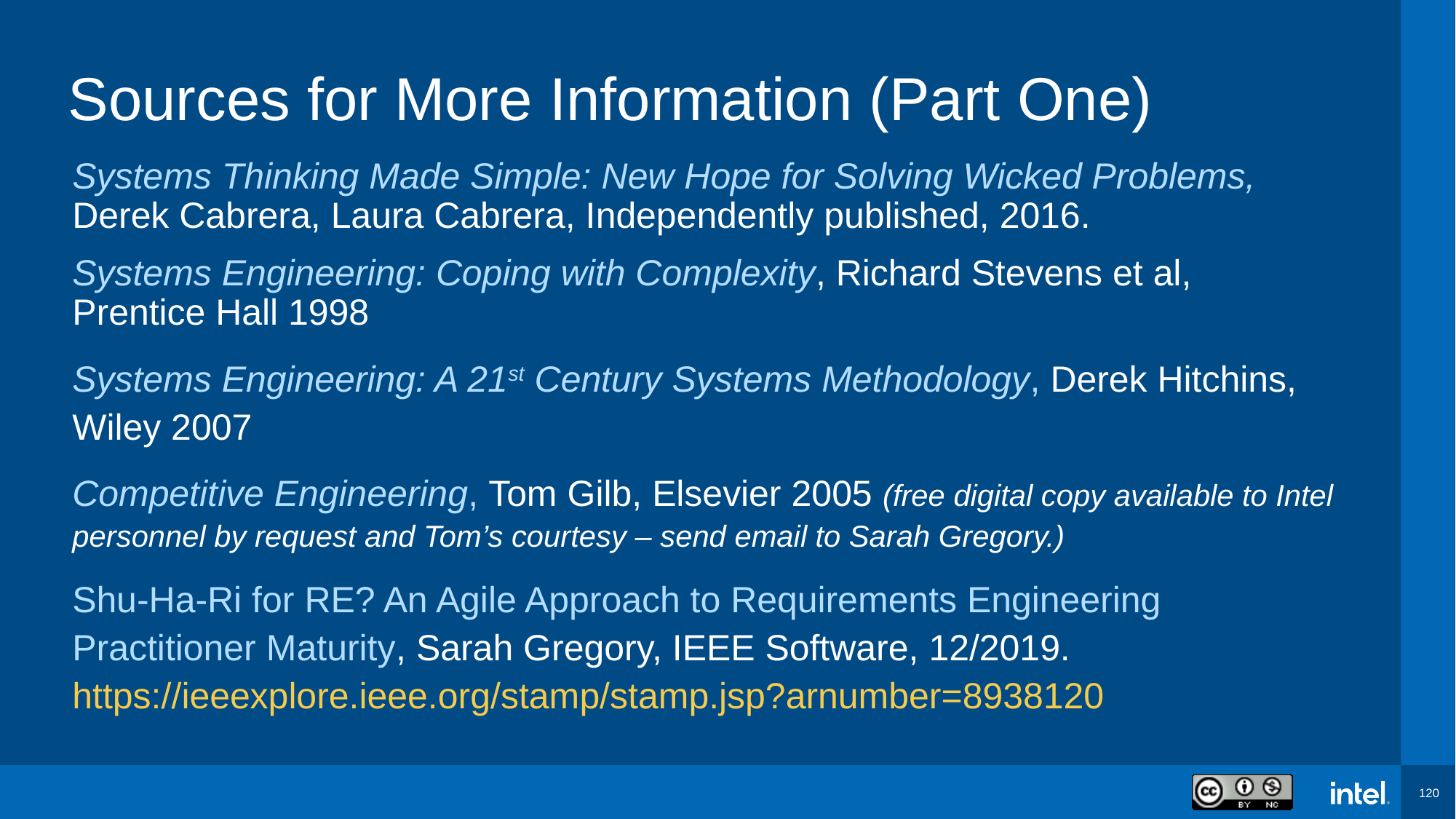

# Sources for More Information (Part One)
Systems Thinking Made Simple: New Hope for Solving Wicked Problems, Derek Cabrera, Laura Cabrera, Independently published, 2016.
Systems Engineering: Coping with Complexity, Richard Stevens et al, Prentice Hall 1998
Systems Engineering: A 21st Century Systems Methodology, Derek Hitchins, Wiley 2007
Competitive Engineering, Tom Gilb, Elsevier 2005 (free digital copy available to Intel personnel by request and Tom’s courtesy – send email to Sarah Gregory.)
Shu-Ha-Ri for RE? An Agile Approach to Requirements Engineering Practitioner Maturity, Sarah Gregory, IEEE Software, 12/2019. https://ieeexplore.ieee.org/stamp/stamp.jsp?arnumber=8938120

Shu-Ha-Ri for RE
Weak words leave the interpretation of the requirement open to each individual.
Unbounded lists make it impossible to adequately design for and test a requirement.
Implicit collections create multiple interpretations of group membership.
Poor grammar, complicated sentence structure, semantic issues, and other language use issues also cause requirements problems.